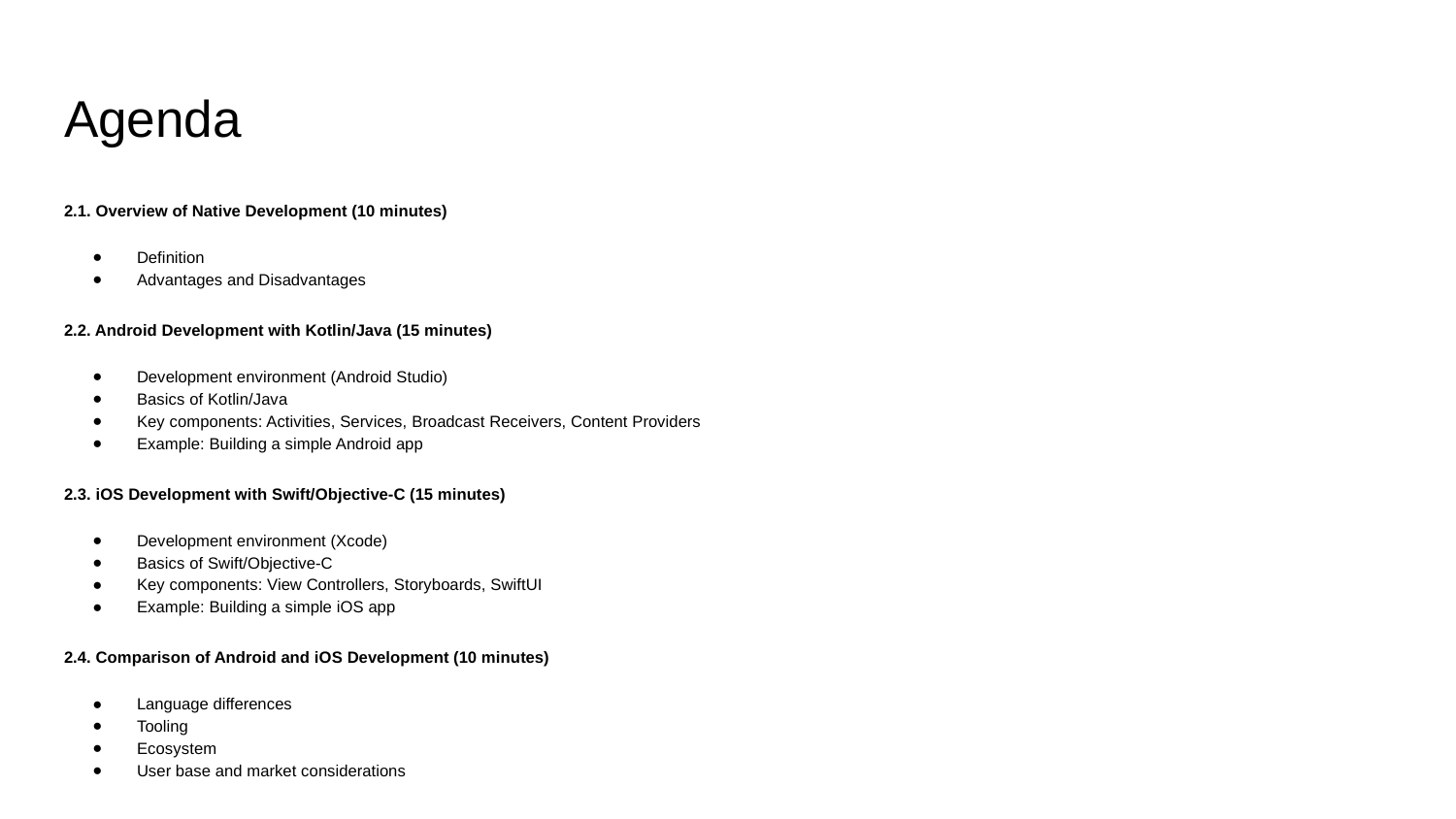

# Agenda
2.1. Overview of Native Development (10 minutes)
Definition
Advantages and Disadvantages
2.2. Android Development with Kotlin/Java (15 minutes)
Development environment (Android Studio)
Basics of Kotlin/Java
Key components: Activities, Services, Broadcast Receivers, Content Providers
Example: Building a simple Android app
2.3. iOS Development with Swift/Objective-C (15 minutes)
Development environment (Xcode)
Basics of Swift/Objective-C
Key components: View Controllers, Storyboards, SwiftUI
Example: Building a simple iOS app
2.4. Comparison of Android and iOS Development (10 minutes)
Language differences
Tooling
Ecosystem
User base and market considerations